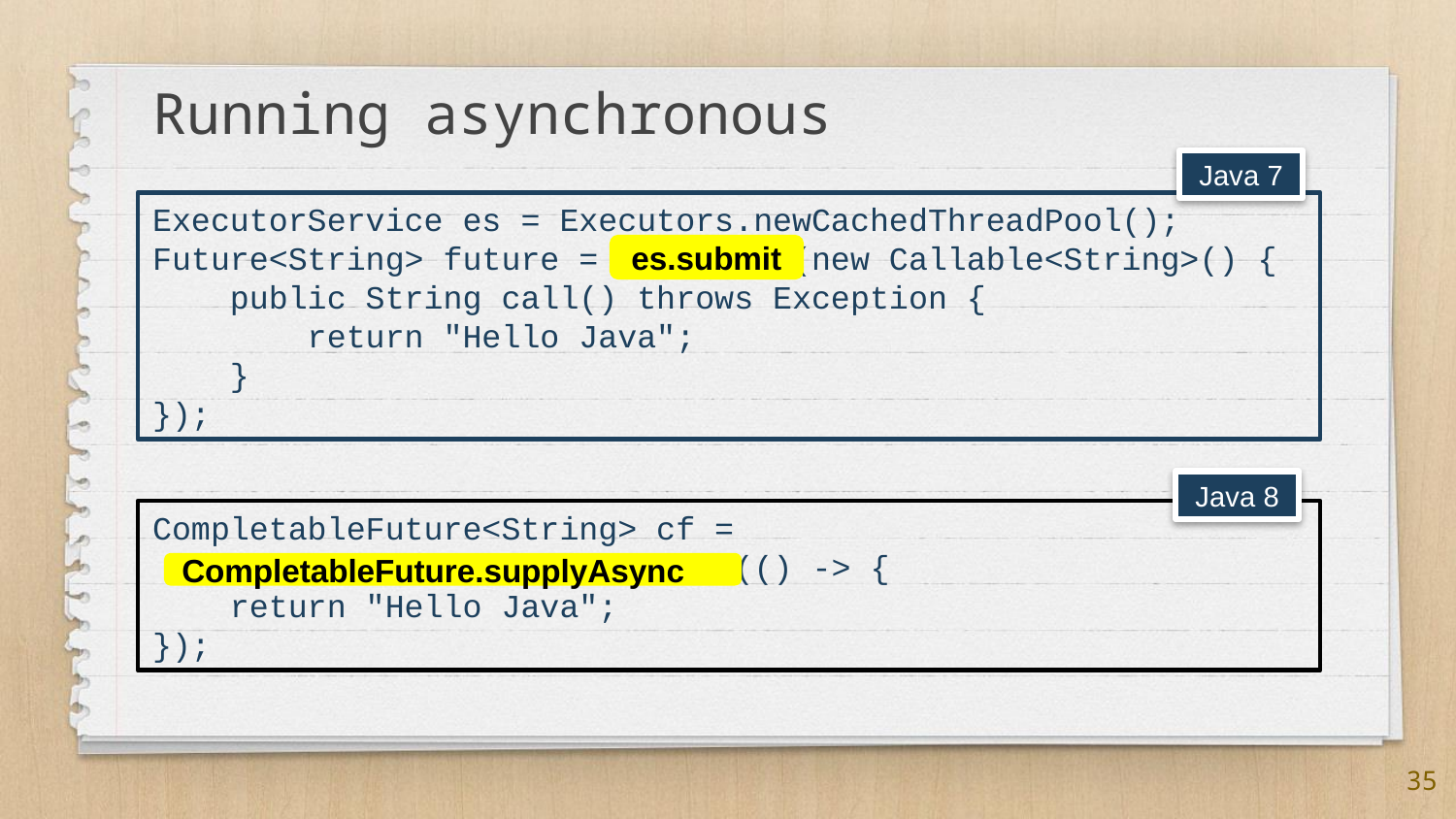

Running asynchronous
Java 7
ExecutorService es = Executors.newCachedThreadPool();
Future<String> future = es.submit(new Callable<String>() {
    public String call() throws Exception {
        return "Hello Java";
    }
});
es.submit
Java 8
CompletableFuture<String> cf =
 CompletableFuture.supplyAsync(() -> {
    return "Hello Java";
});
CompletableFuture.supplyAsync
35